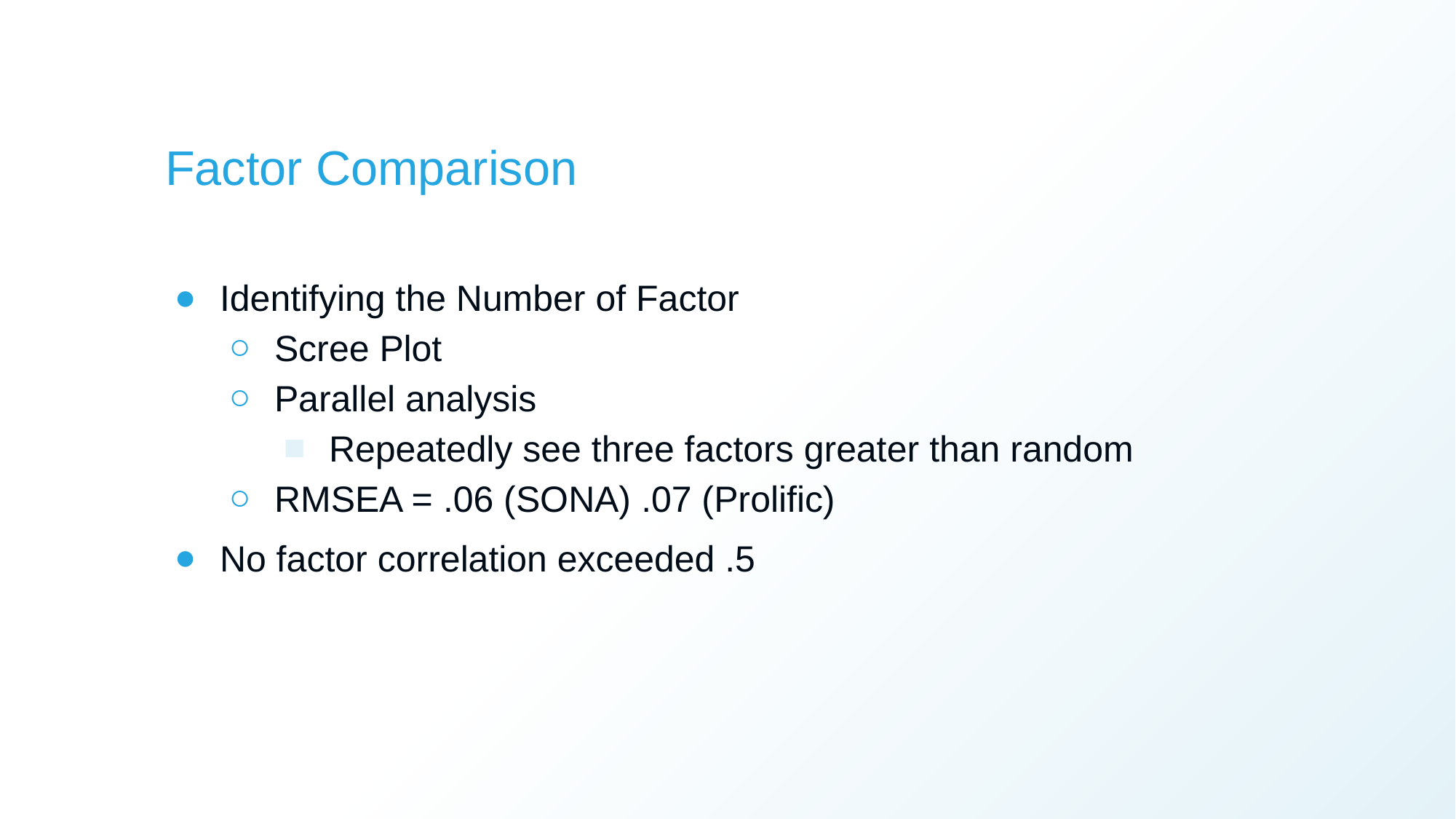

# Factor Comparison

Identifying the Number of Factor
Scree Plot
Parallel analysis
Repeatedly see three factors greater than random
RMSEA = .06 (SONA) .07 (Prolific)
No factor correlation exceeded .5